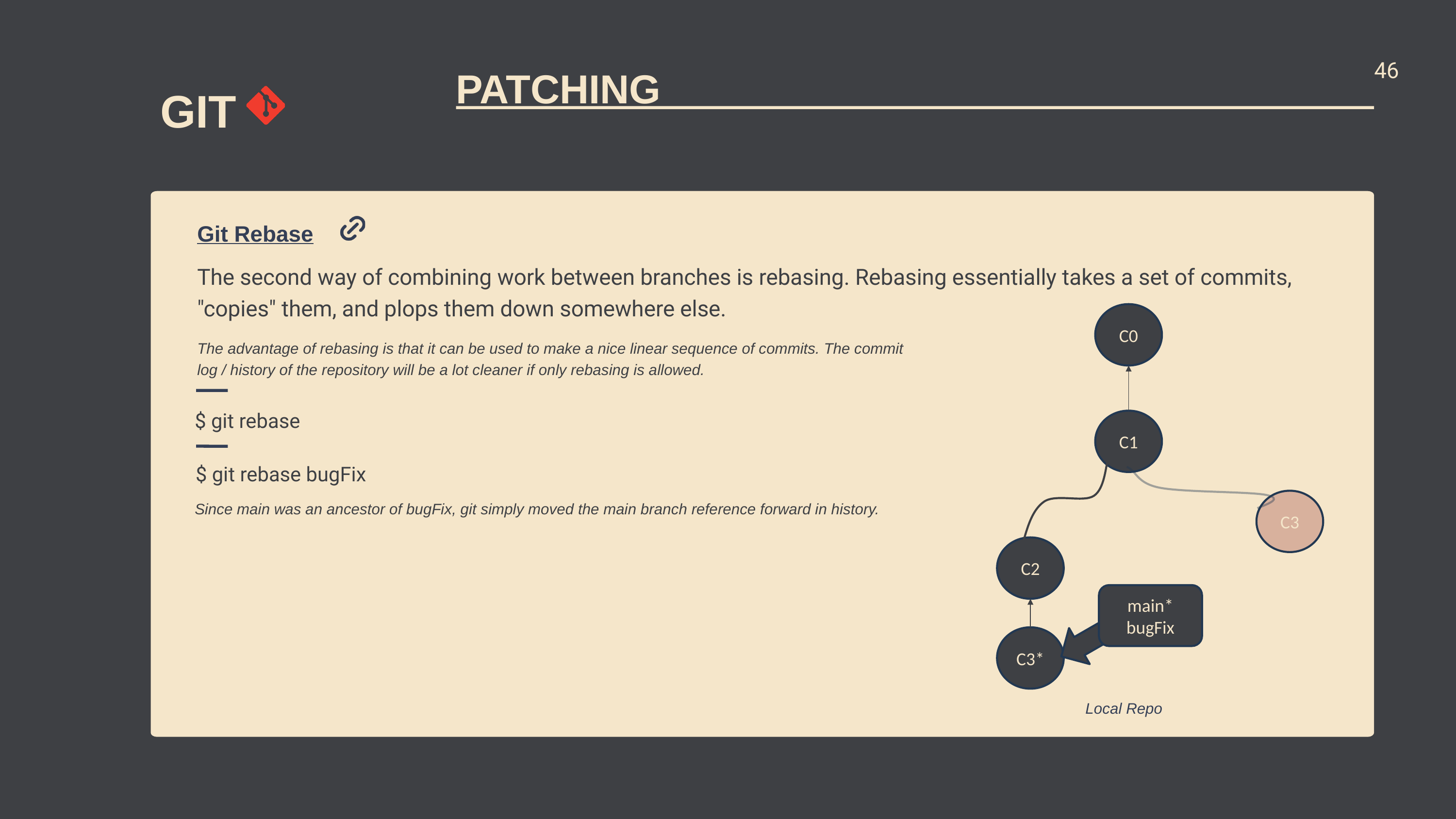

46
PATCHING
GIT

Git Rebase

The second way of combining work between branches is rebasing. Rebasing essentially takes a set of commits, "copies" them, and plops them down somewhere else.
C0
The advantage of rebasing is that it can be used to make a nice linear sequence of commits. The commit log / history of the repository will be a lot cleaner if only rebasing is allowed.

$ git rebase
C1

$ git rebase bugFix

C3
Since main was an ancestor of bugFix, git simply moved the main branch reference forward in history.
C2
main*
bugFix

C3*
Local Repo
main

There we go! Our changes were recorded on the new branch.